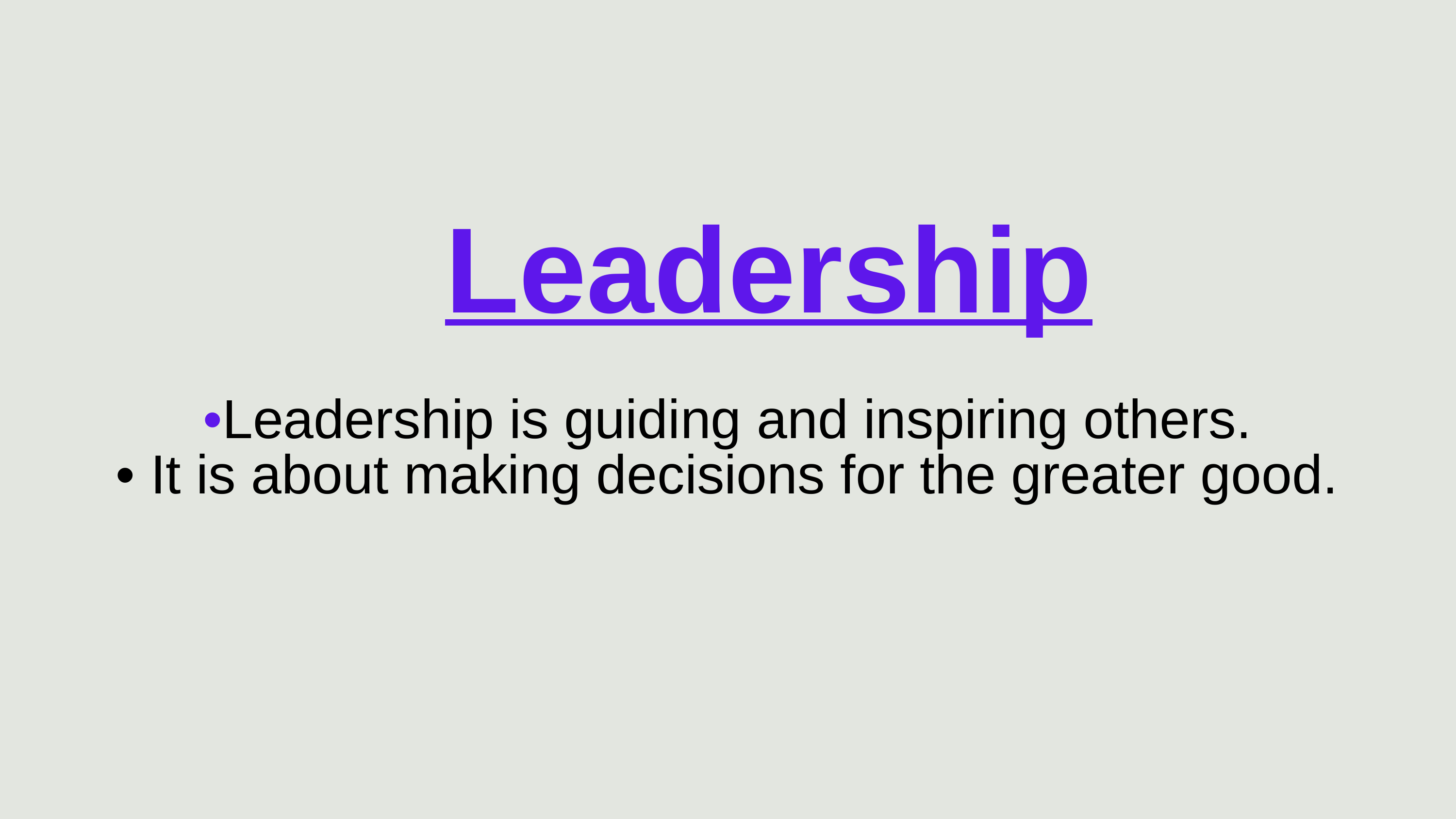

Leadership
•Leadership is guiding and inspiring others.
• It is about making decisions for the greater good.